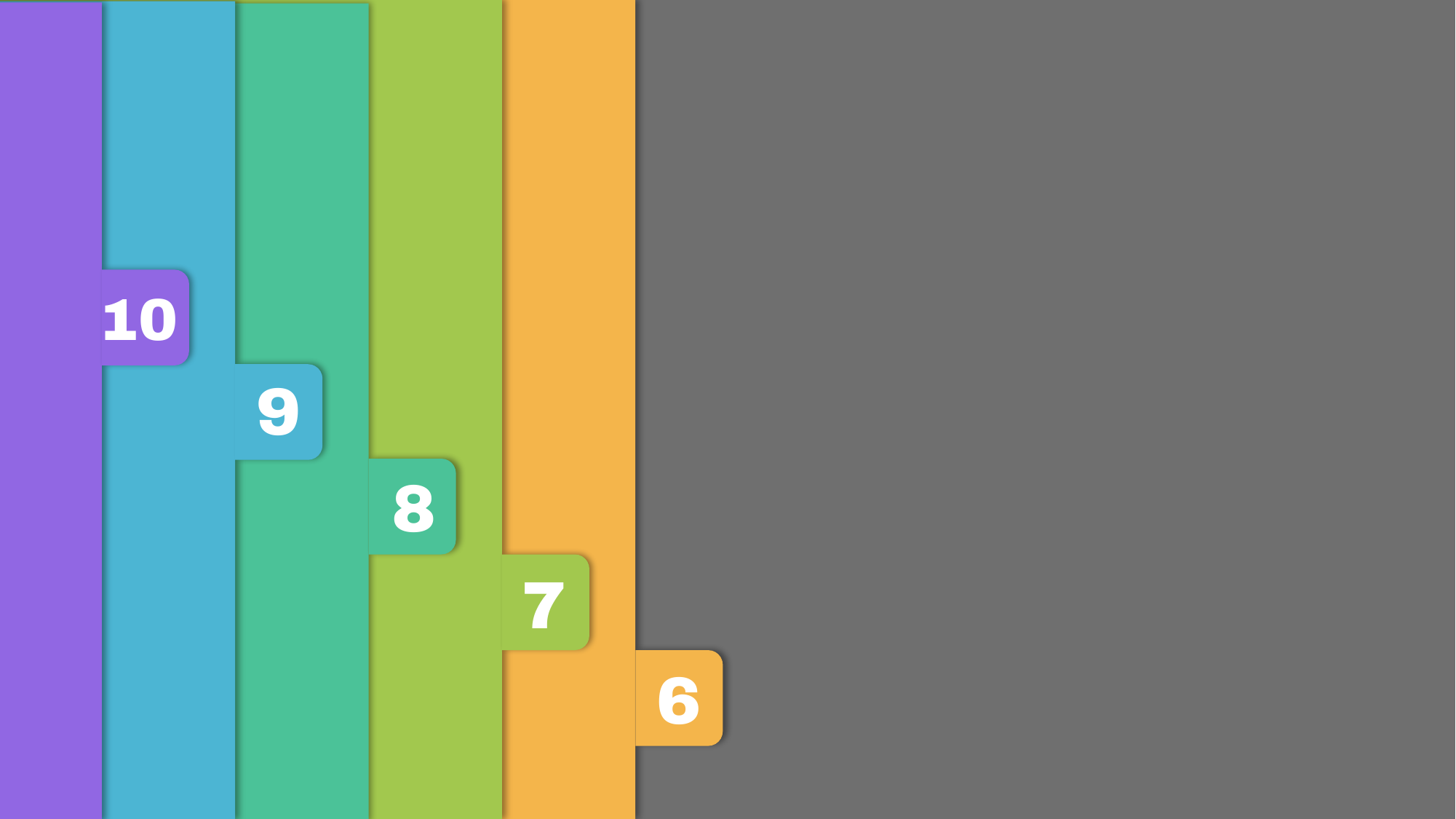

OWNER = PERSON WHO TRANSACTED SO/AR
7

6
FOR TAKE OUT
↓
YES / NO

FOR TINT SERVICE?
↓
NO / YES
9

TRANSACTION TYPE HERO OFFICE
(NONE OF THE ABOVE)
10

REMARK = REQUIRED
IF THE CODE

DSUN
LAUN
LAOS
NOBC
8